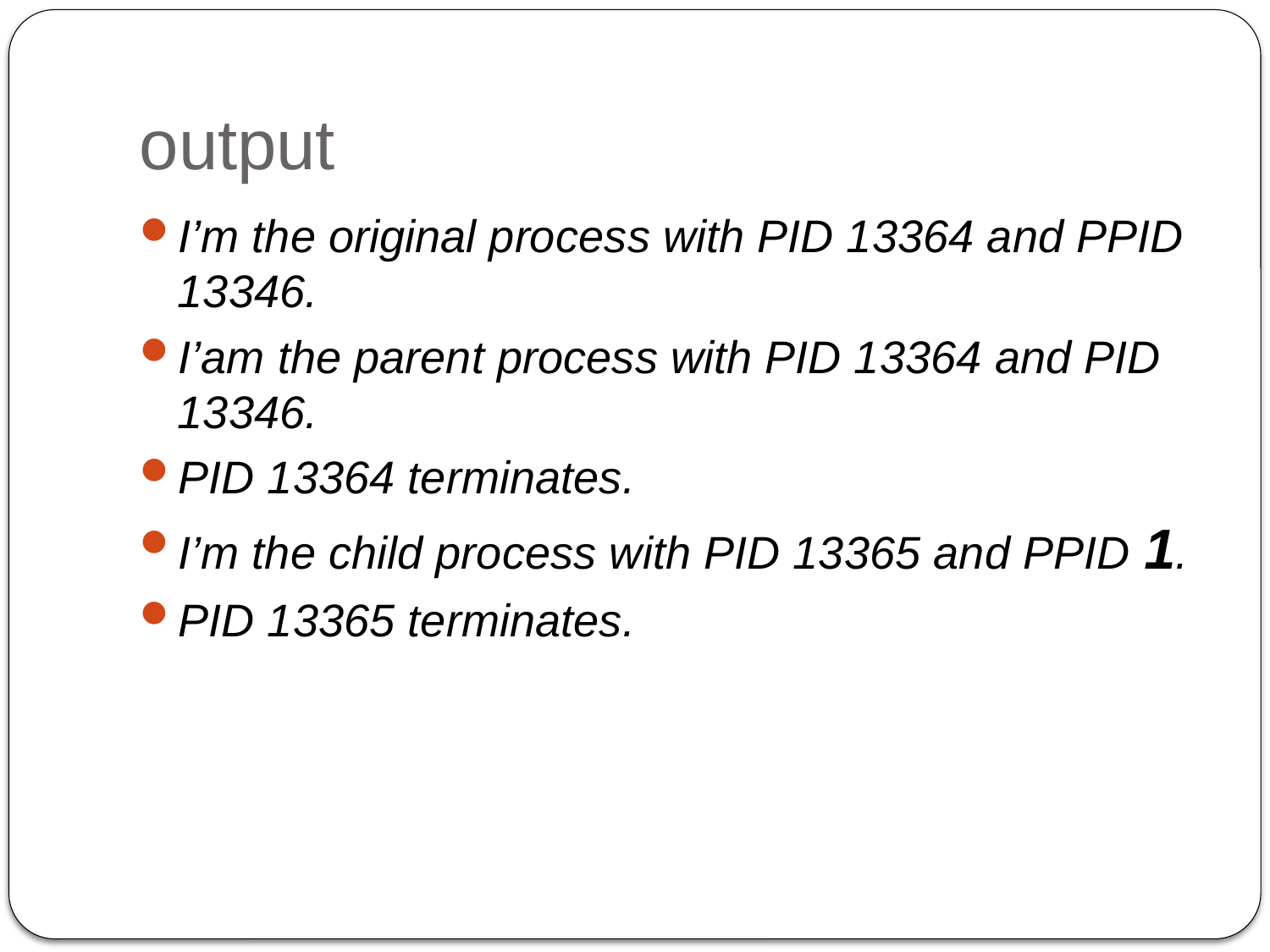

# output
I’m the original process with PID 13364 and PPID 13346.
I’am the parent process with PID 13364 and PID 13346.
PID 13364 terminates.
I’m the child process with PID 13365 and PPID 1.
PID 13365 terminates.